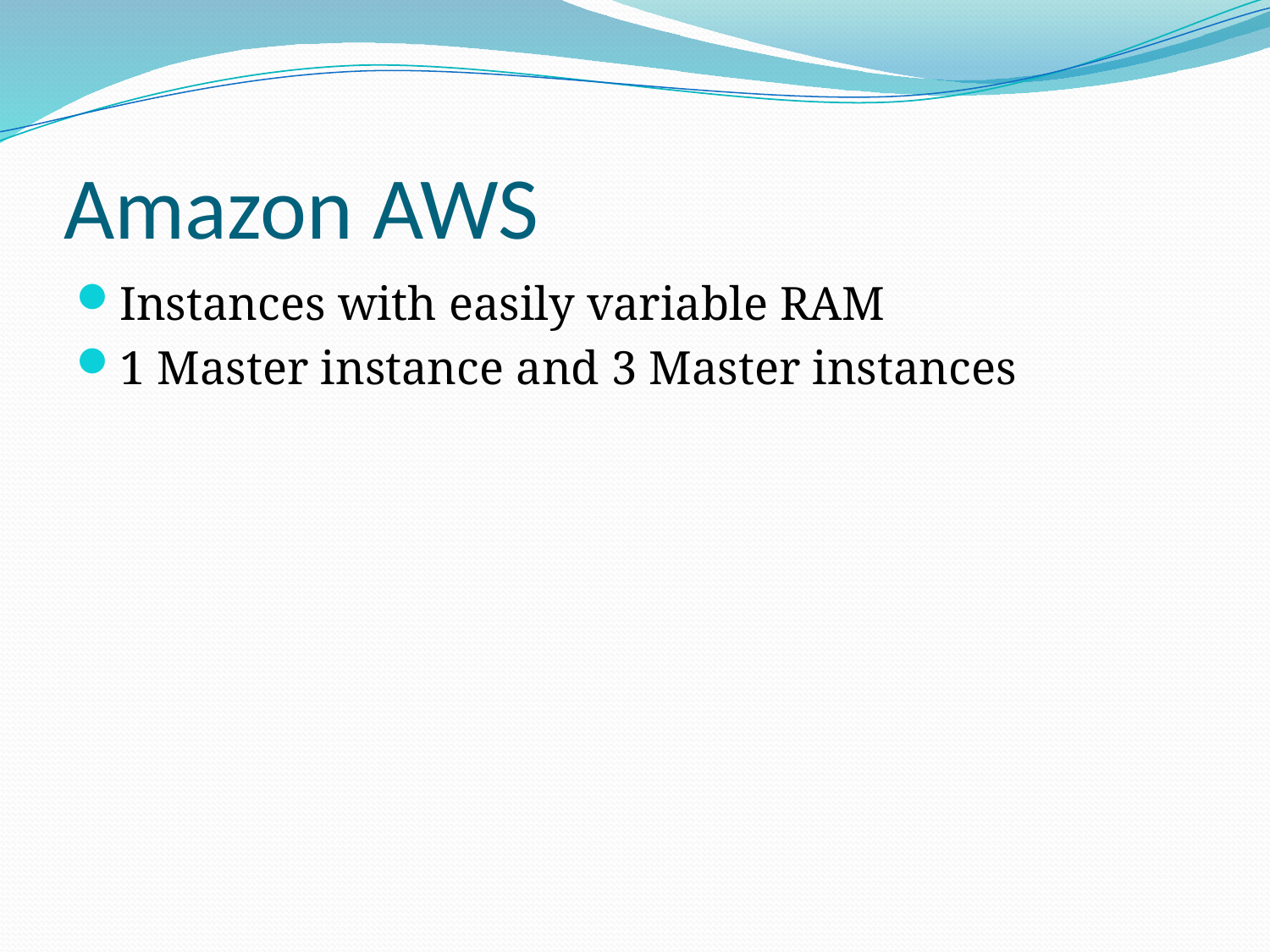

# Amazon AWS
Instances with easily variable RAM
1 Master instance and 3 Master instances